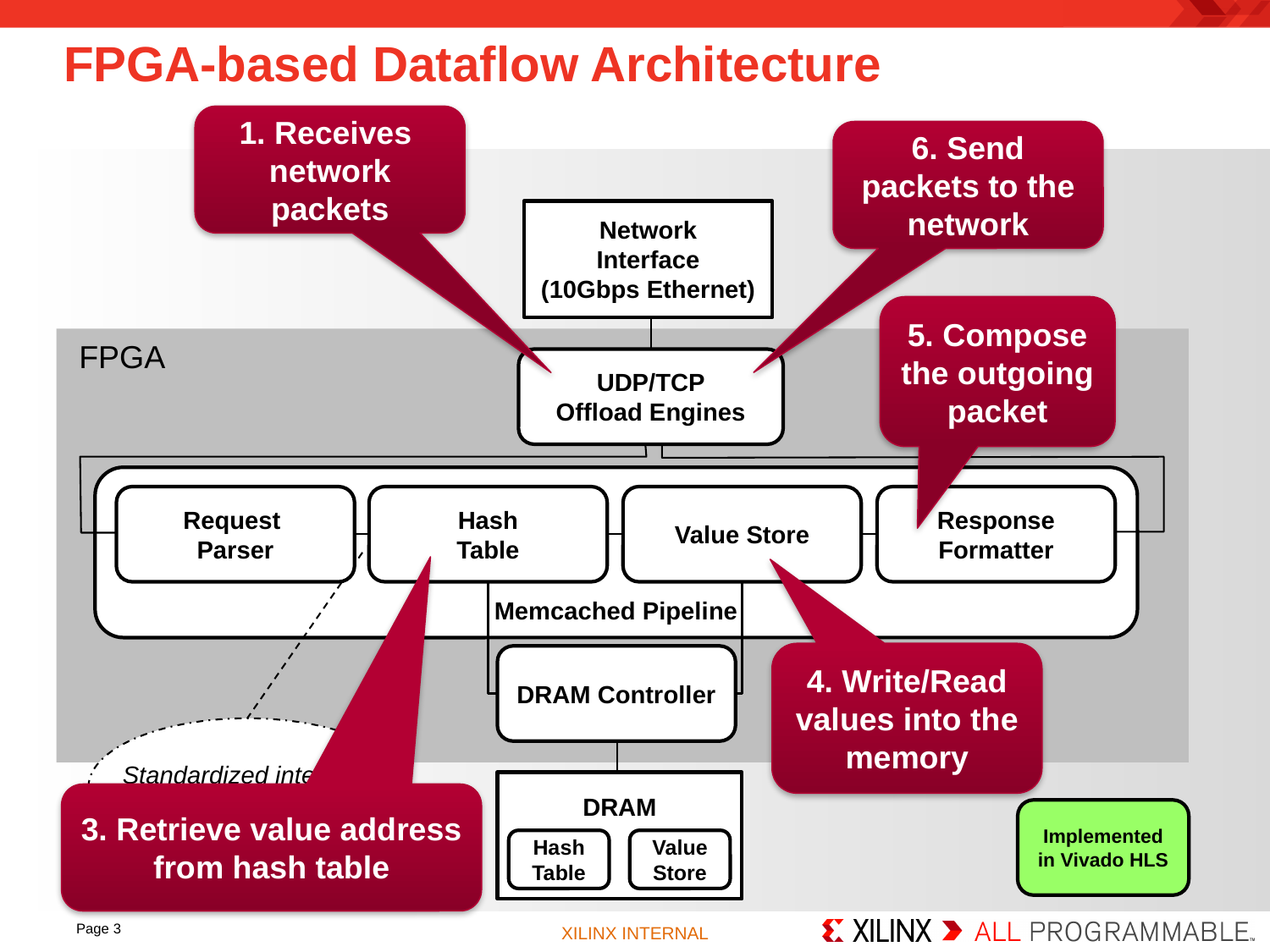

# FPGA-based Dataflow Architecture
1. Receives  network packets
6. Send packets to the network

Network
Interface
(10Gbps Ethernet)
5. Compose the outgoing packet

FPGA
UDP/TCP
Offload Engines

Request
Parser
Hash
Table
Value Store
Response Formatter
Memcached Pipeline
4. Write/Read values into the memory
DRAM Controller

Standardized interface:
Key, value, meta-data
DRAM

3. Retrieve value address from hash table
Implemented in Vivado HLS
Hash
Table
Value Store
Page 3